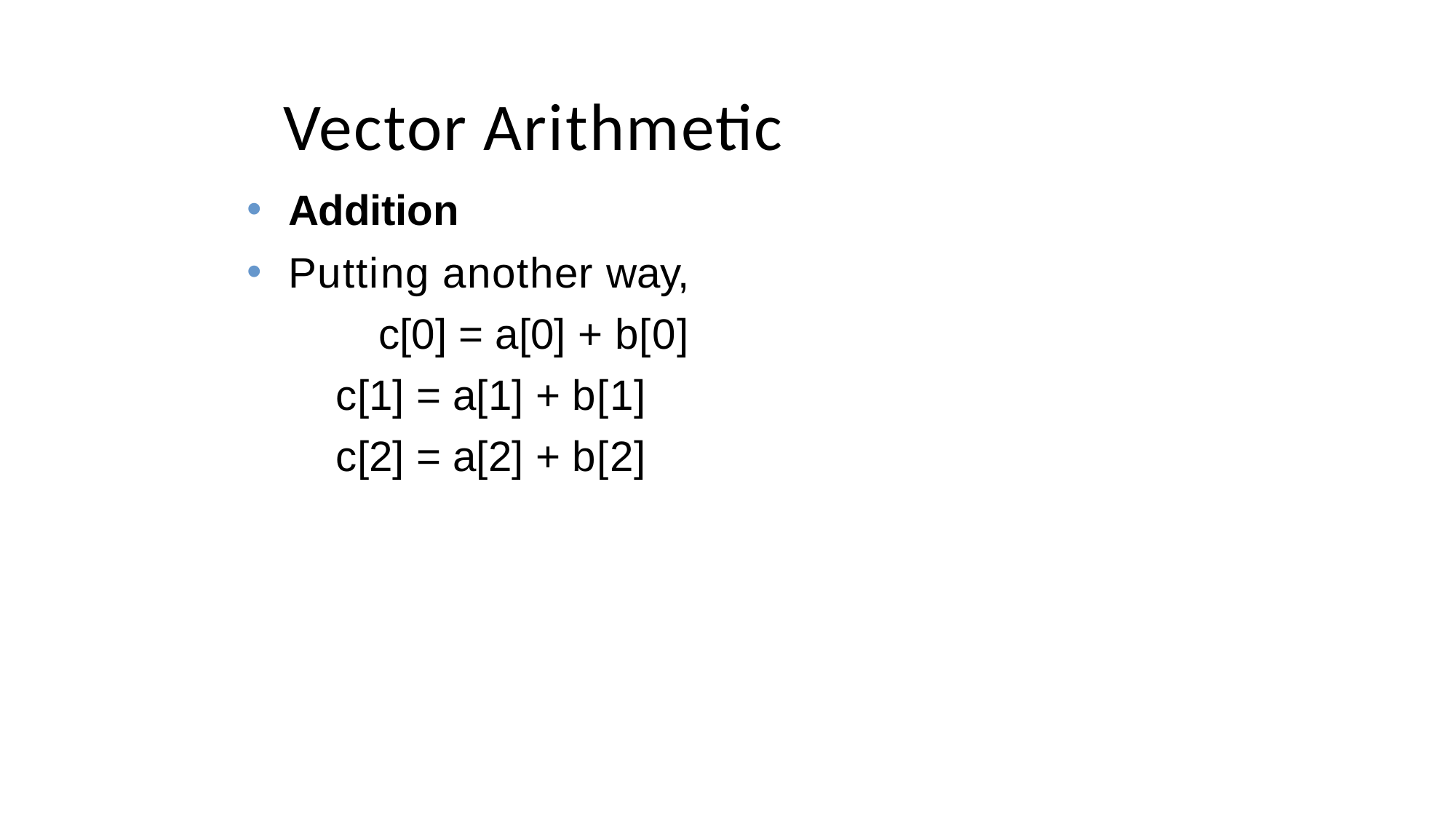

# Vector Arithmetic
Addition
Putting another way, 	c[0] = a[0] + b[0]
c[1] = a[1] + b[1]
c[2] = a[2] + b[2]